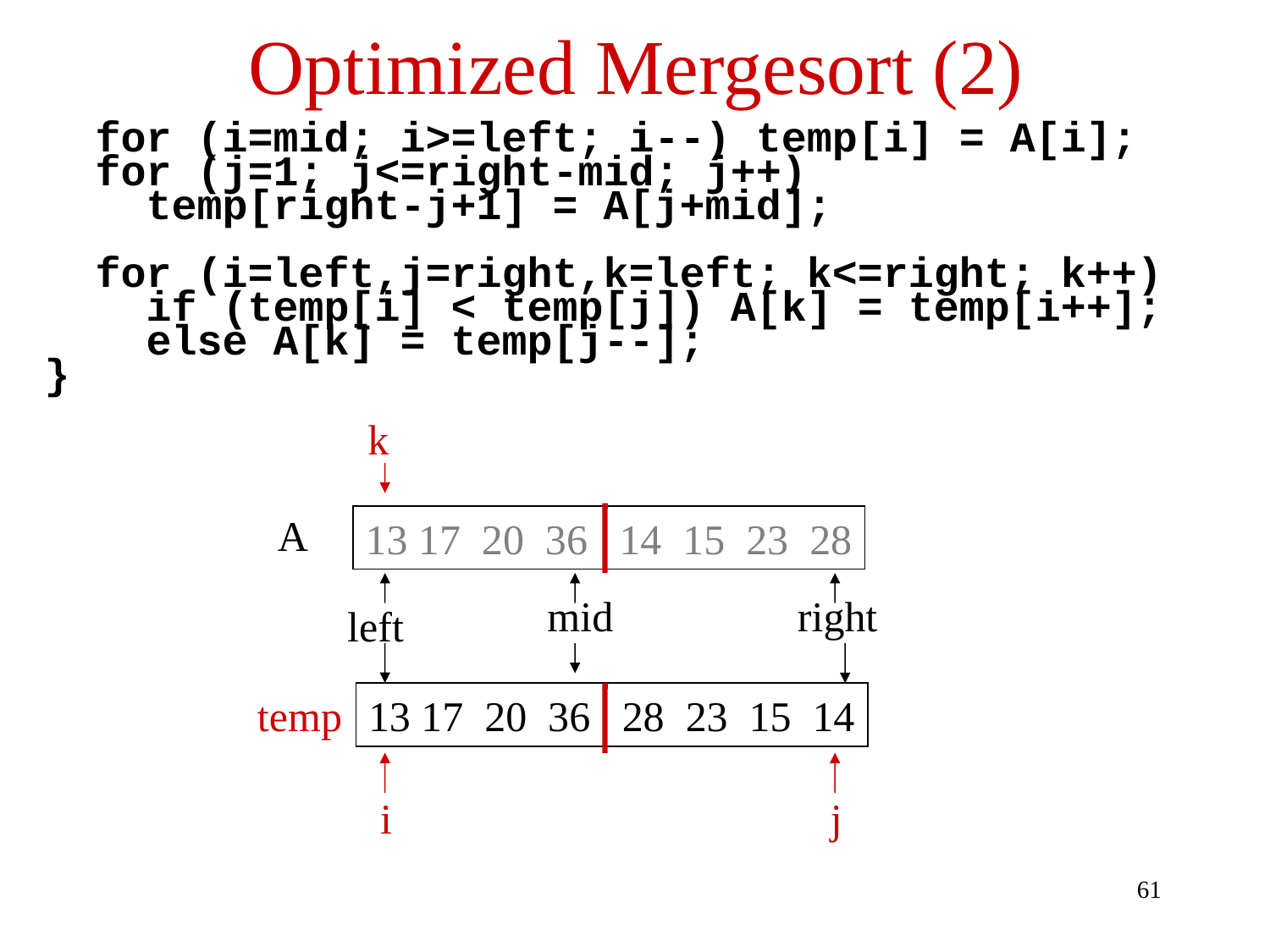

# Optimized Mergesort (2)
  for (i=mid; i>=left; i--) temp[i] = A[i];
  for (j=1; j<=right-mid; j++)
    temp[right-j+1] = A[j+mid];

  for (i=left,j=right,k=left; k<=right; k++)
    if (temp[i] < temp[j]) A[k] = temp[i++];
    else A[k] = temp[j--];
}
k

A

13 17  20  36   14  15  23  28

mid
right
left

temp
13 17  20  36   28  23  15  14

i

j
61